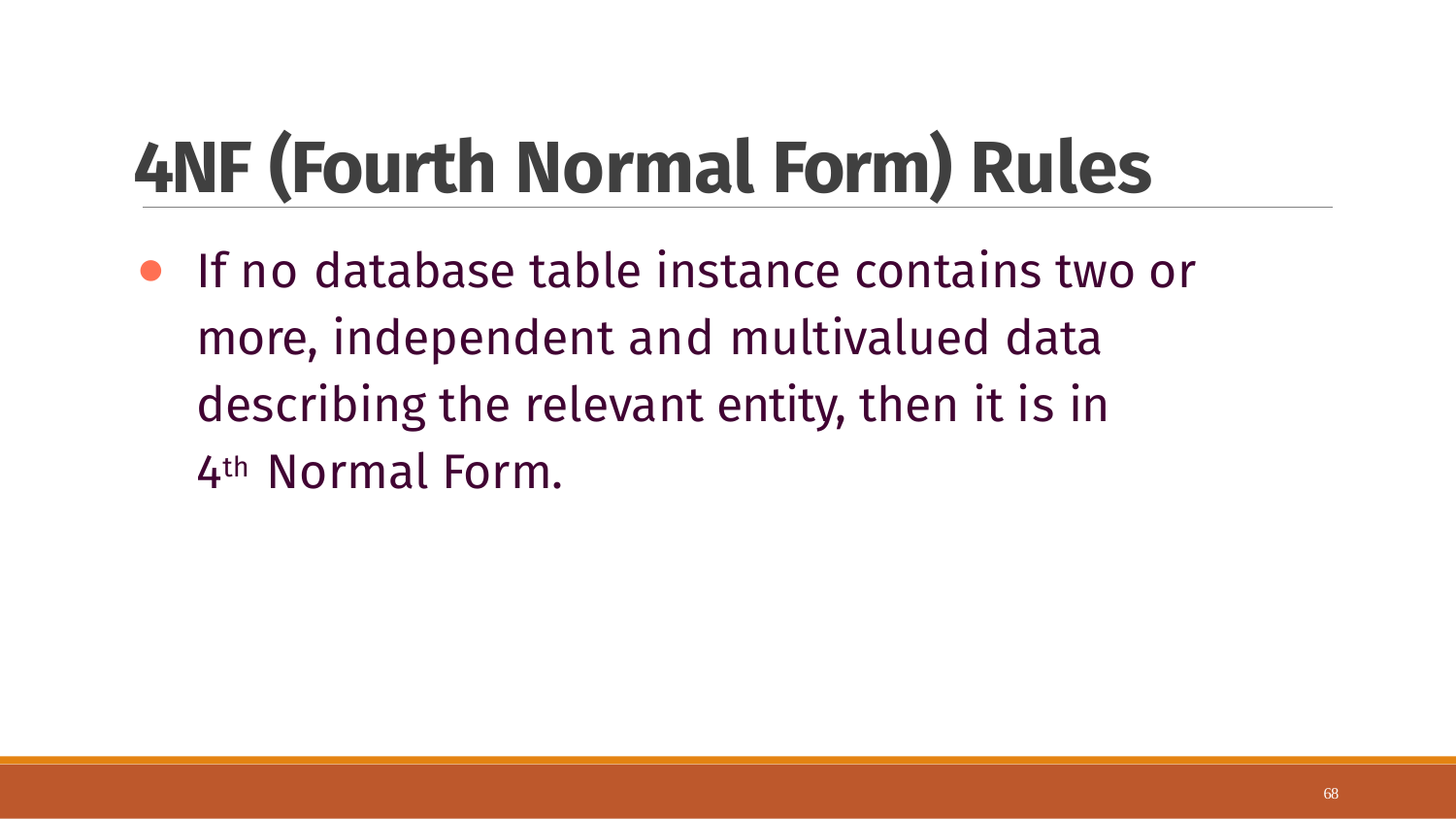

# 4NF (Fourth Normal Form) Rules
If no database table instance contains two or more, independent and multivalued data describing the relevant entity, then it is in
4th Normal Form.
68